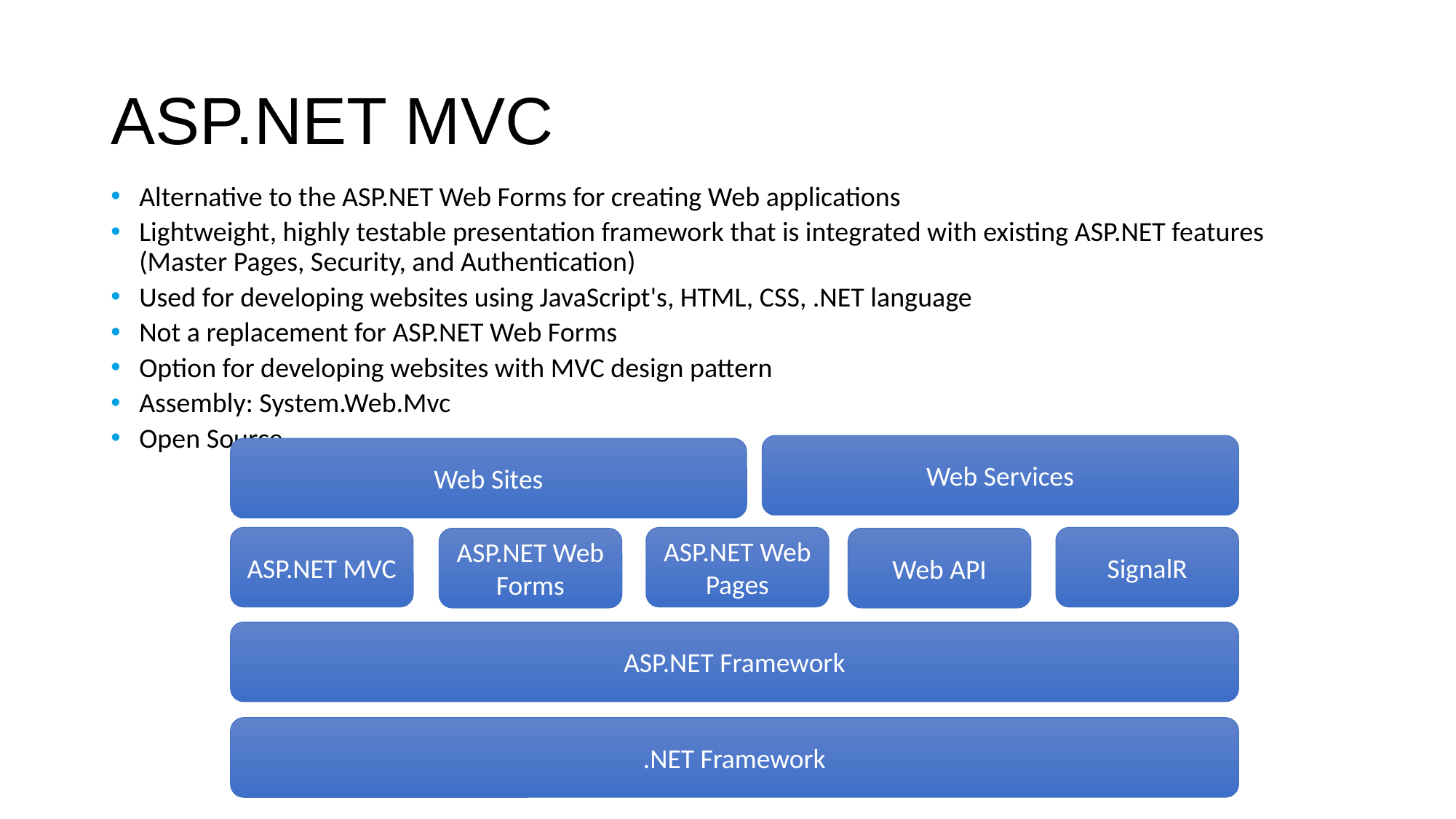

# ASP.NET MVC
Alternative to the ASP.NET Web Forms for creating Web applications
Lightweight, highly testable presentation framework that is integrated with existing ASP.NET features (Master Pages, Security, and Authentication)
Used for developing websites using JavaScript's, HTML, CSS, .NET language
Not a replacement for ASP.NET Web Forms
Option for developing websites with MVC design pattern
Assembly: System.Web.Mvc
Open Source
Web Services
Web Sites
SignalR
ASP.NET Web Pages
ASP.NET MVC
ASP.NET Web Forms
Web API
ASP.NET Framework
.NET Framework